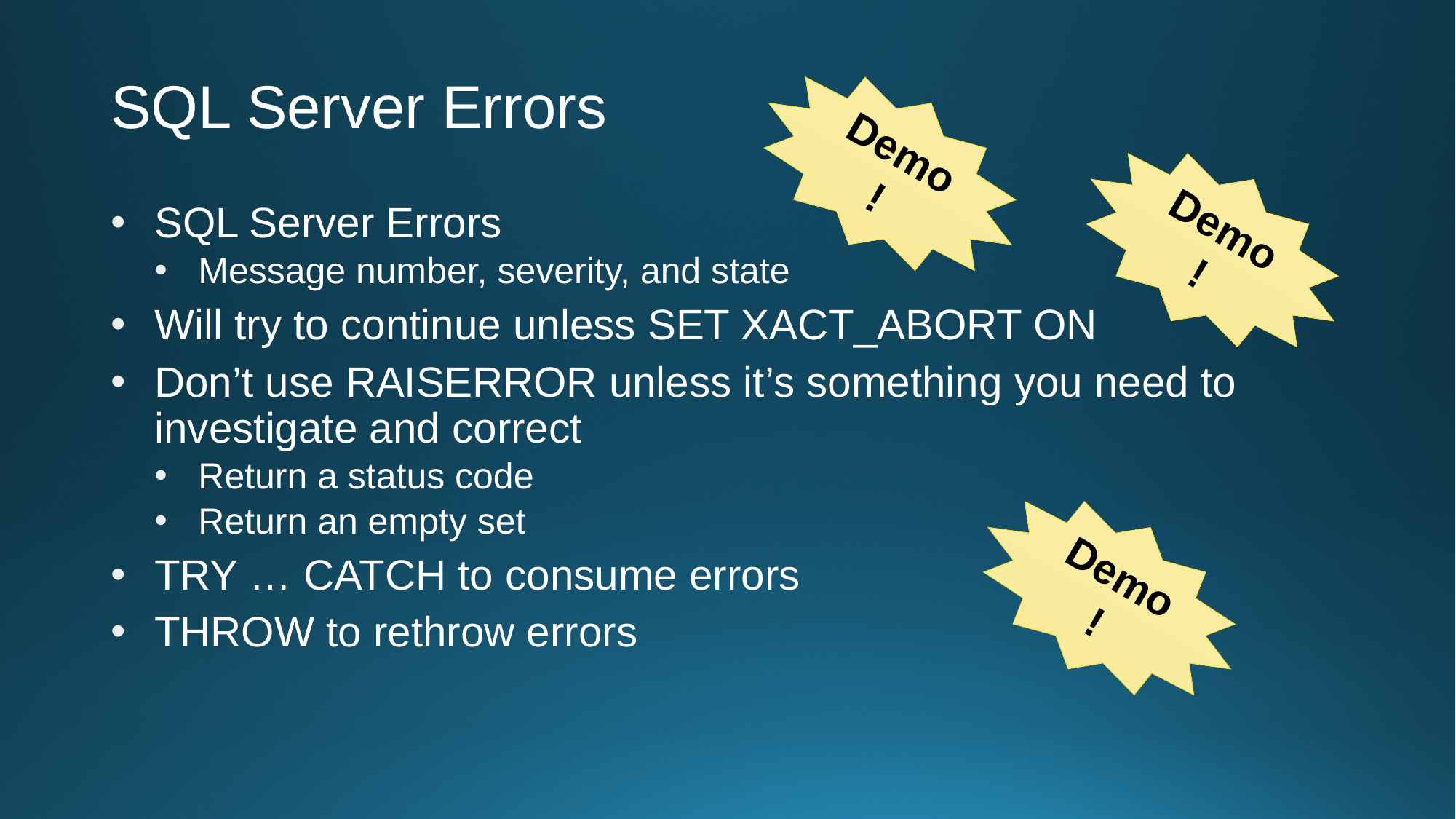

# SQL Server Errors
Demo!
Demo!
SQL Server Errors
Message number, severity, and state
Will try to continue unless SET XACT_ABORT ON
Don’t use RAISERROR unless it’s something you need to investigate and correct
Return a status code
Return an empty set
TRY … CATCH to consume errors
THROW to rethrow errors

Demo!